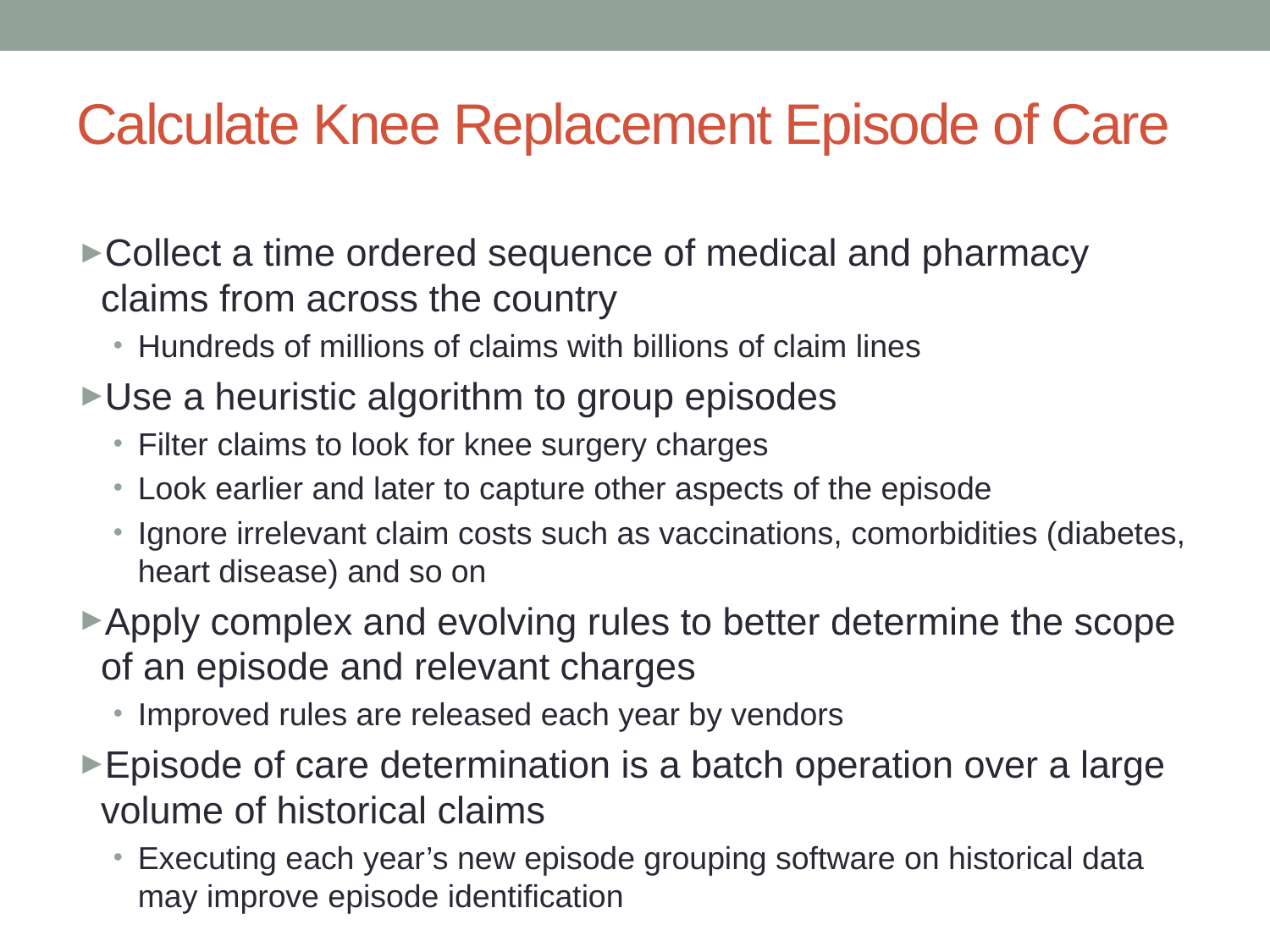

# Calculate Knee Replacement Episode of Care
Collect a time ordered sequence of medical and pharmacy claims from across the country
Hundreds of millions of claims with billions of claim lines
Use a heuristic algorithm to group episodes
Filter claims to look for knee surgery charges
Look earlier and later to capture other aspects of the episode
Ignore irrelevant claim costs such as vaccinations, comorbidities (diabetes, heart disease) and so on
Apply complex and evolving rules to better determine the scope of an episode and relevant charges
Improved rules are released each year by vendors
Episode of care determination is a batch operation over a large volume of historical claims
Executing each year’s new episode grouping software on historical data may improve episode identification